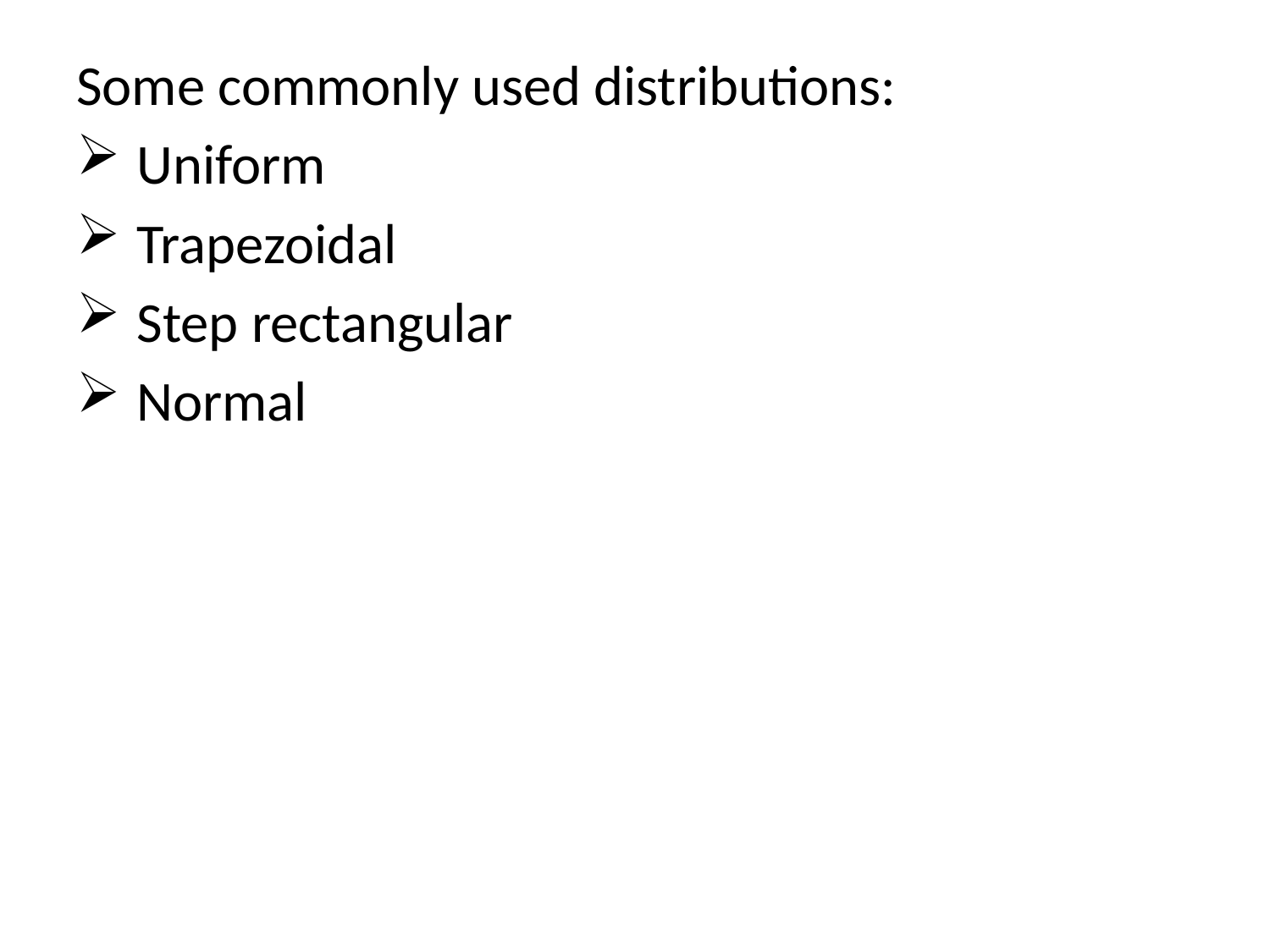

Some commonly used distributions:
 Uniform
 Trapezoidal
 Step rectangular
 Normal